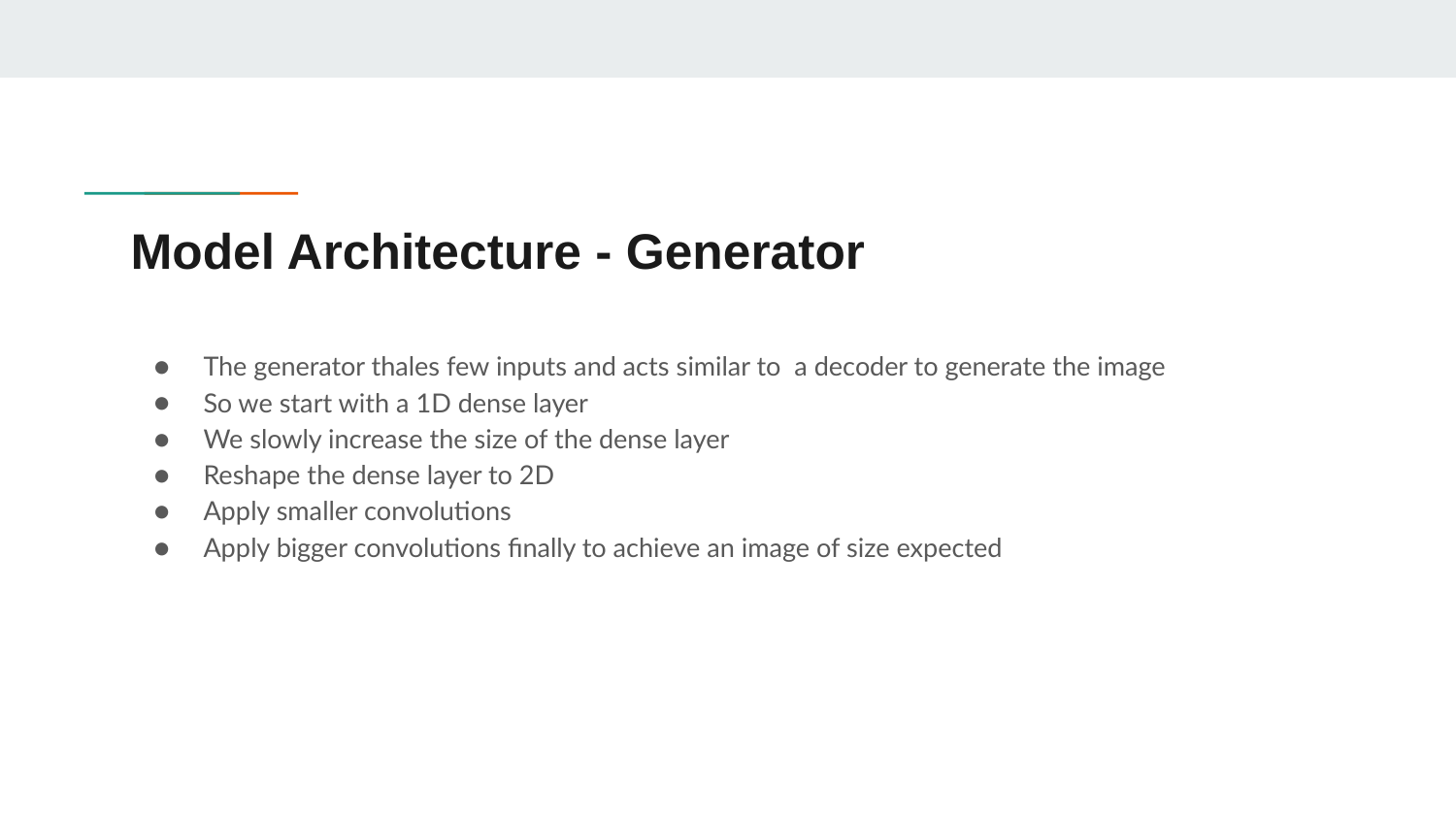

# Model Architecture - Generator
The generator thales few inputs and acts similar to  a decoder to generate the image
So we start with a 1D dense layer
We slowly increase the size of the dense layer
Reshape the dense layer to 2D
Apply smaller convolutions
Apply bigger convolutions finally to achieve an image of size expected